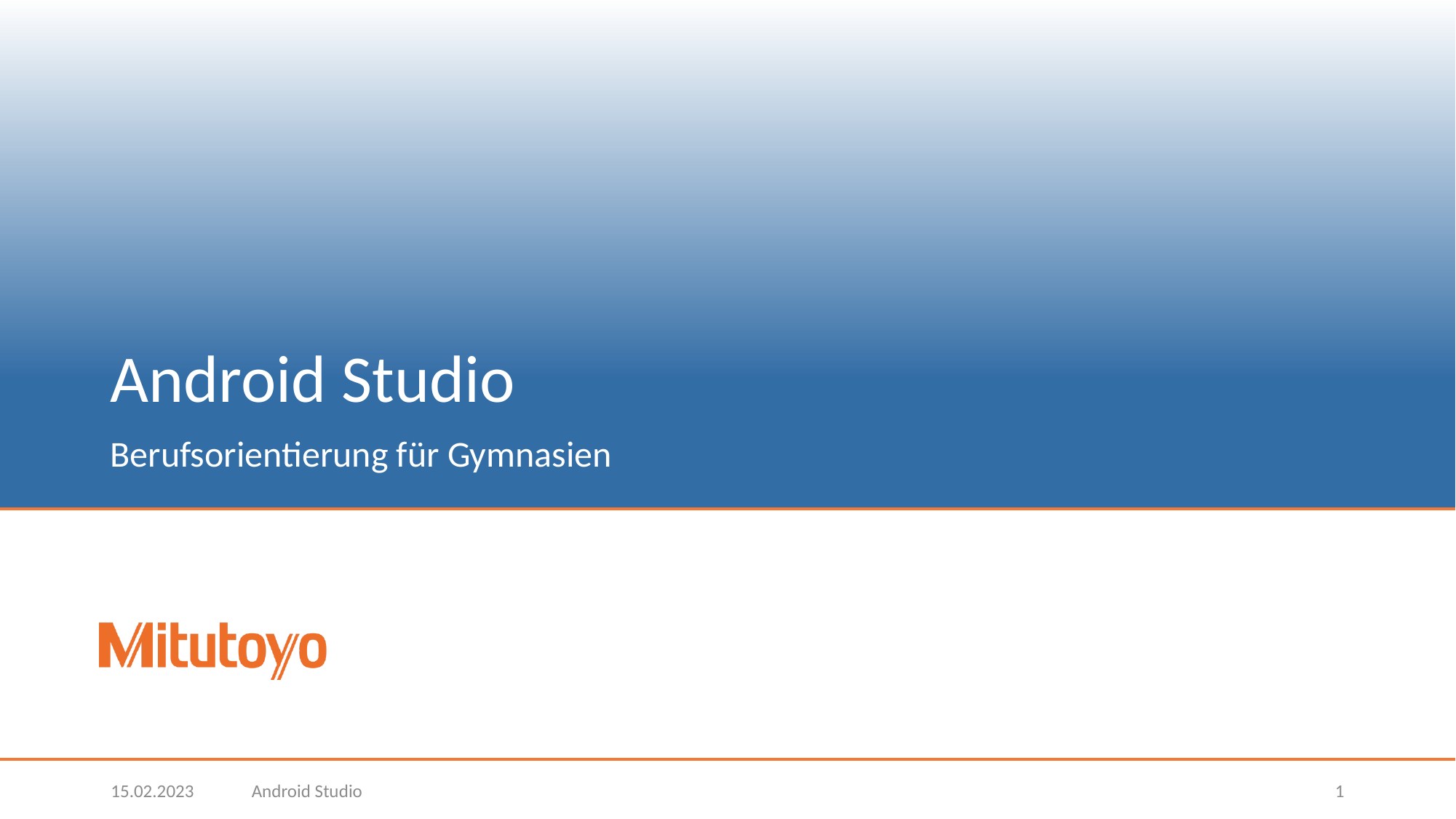

# Android Studio
Berufsorientierung für Gymnasien
15.02.2023
Android Studio
1